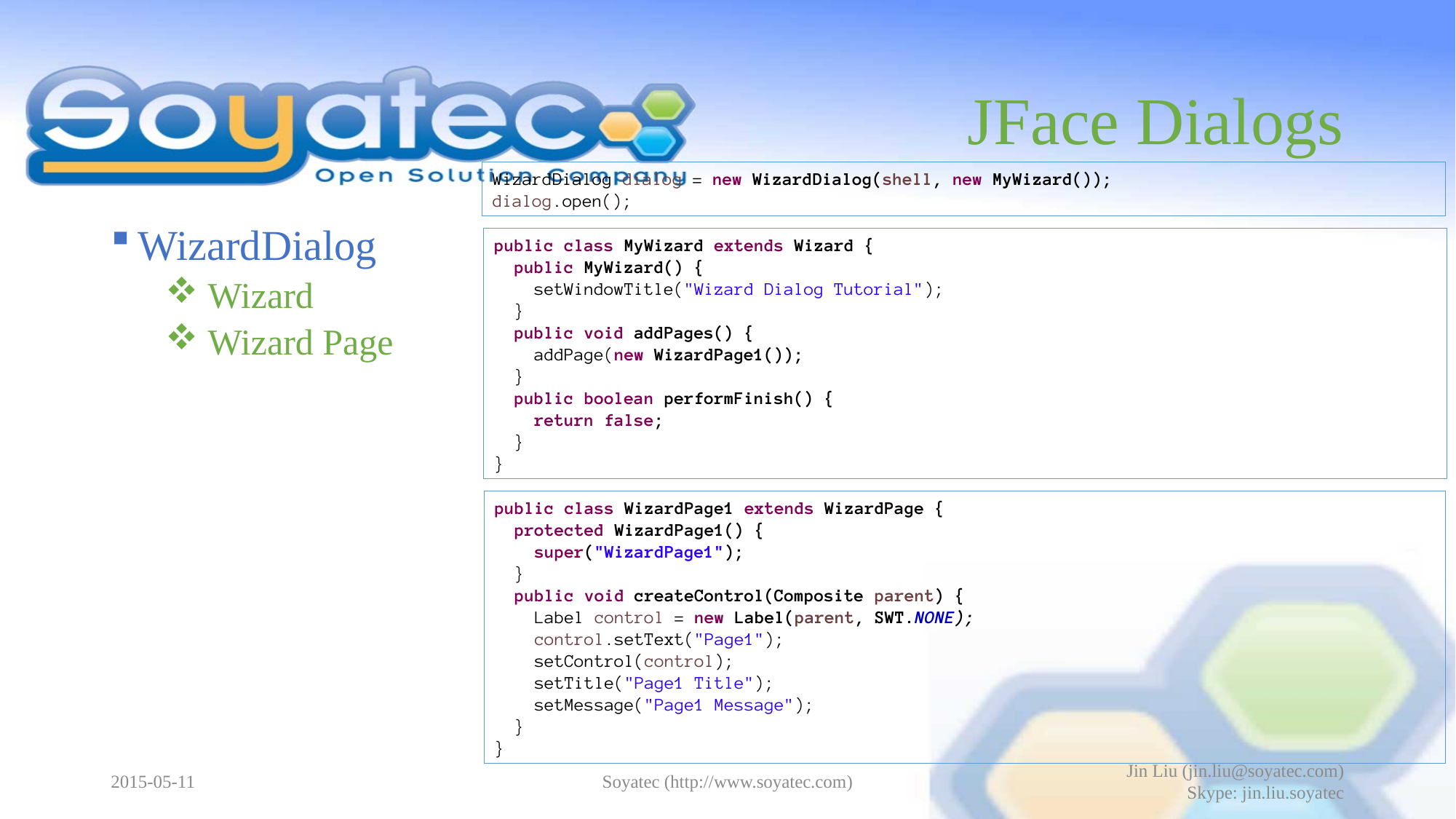

# JFace Dialogs
WizardDialog dialog = new WizardDialog(shell, new MyWizard());
dialog.open();
WizardDialog
 Wizard
 Wizard Page
public class MyWizard extends Wizard {
  public MyWizard() {
    setWindowTitle("Wizard Dialog Tutorial");
  }
  public void addPages() {
    addPage(new WizardPage1());
  }
  public boolean performFinish() {
    return false;
  }
}
public class WizardPage1 extends WizardPage {
  protected WizardPage1() {
    super("WizardPage1");
  }
  public void createControl(Composite parent) {
    Label control = new Label(parent, SWT.NONE);
    control.setText("Page1");
    setControl(control);
    setTitle("Page1 Title");
    setMessage("Page1 Message");
  }
}
2015-05-11
Soyatec (http://www.soyatec.com)
Jin Liu (jin.liu@soyatec.com)
Skype: jin.liu.soyatec